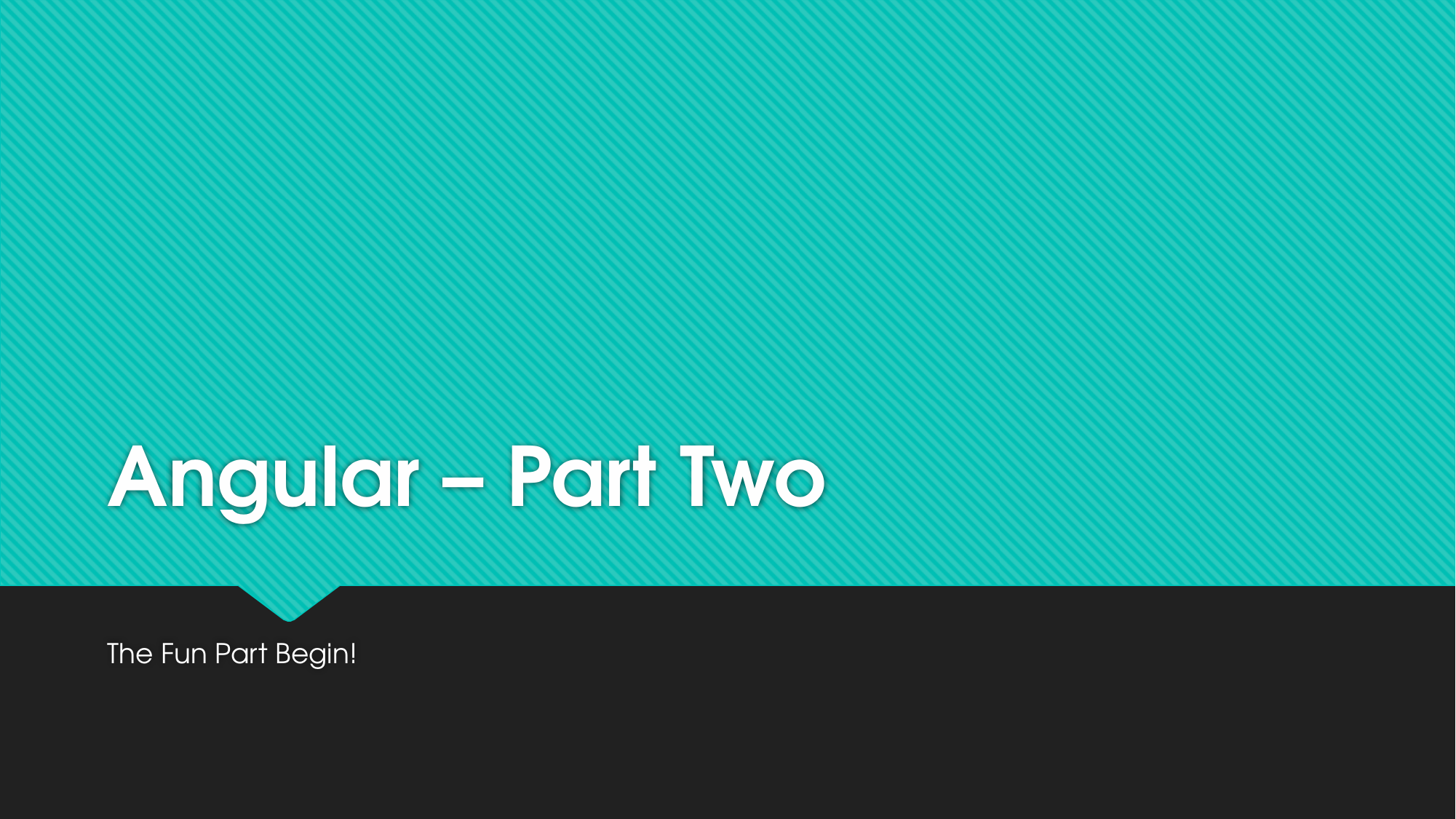

# Angular – Part Two
The Fun Part Begin!